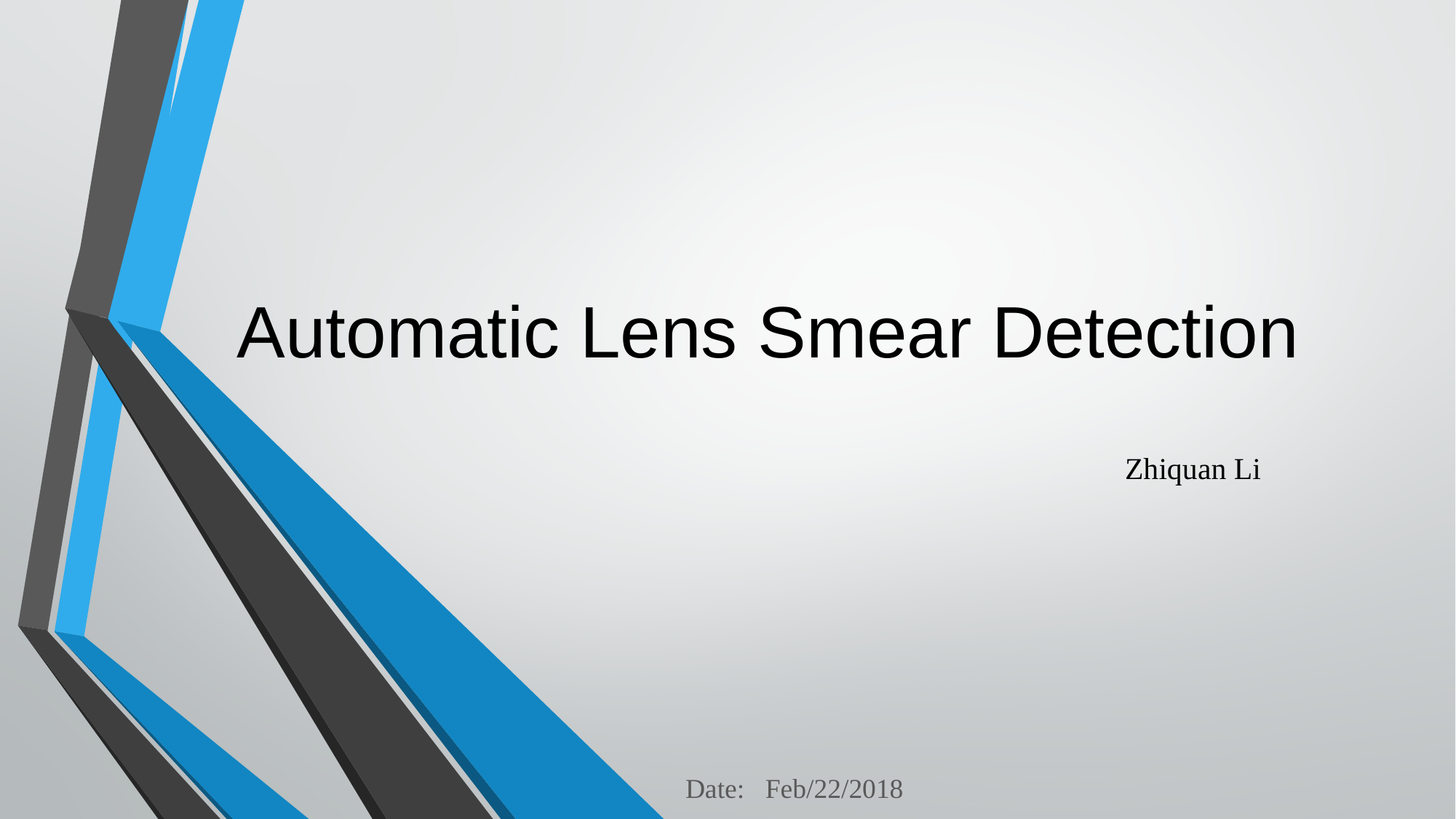

# Automatic Lens Smear Detection
Zhiquan Li
Date:   Feb/22/2018